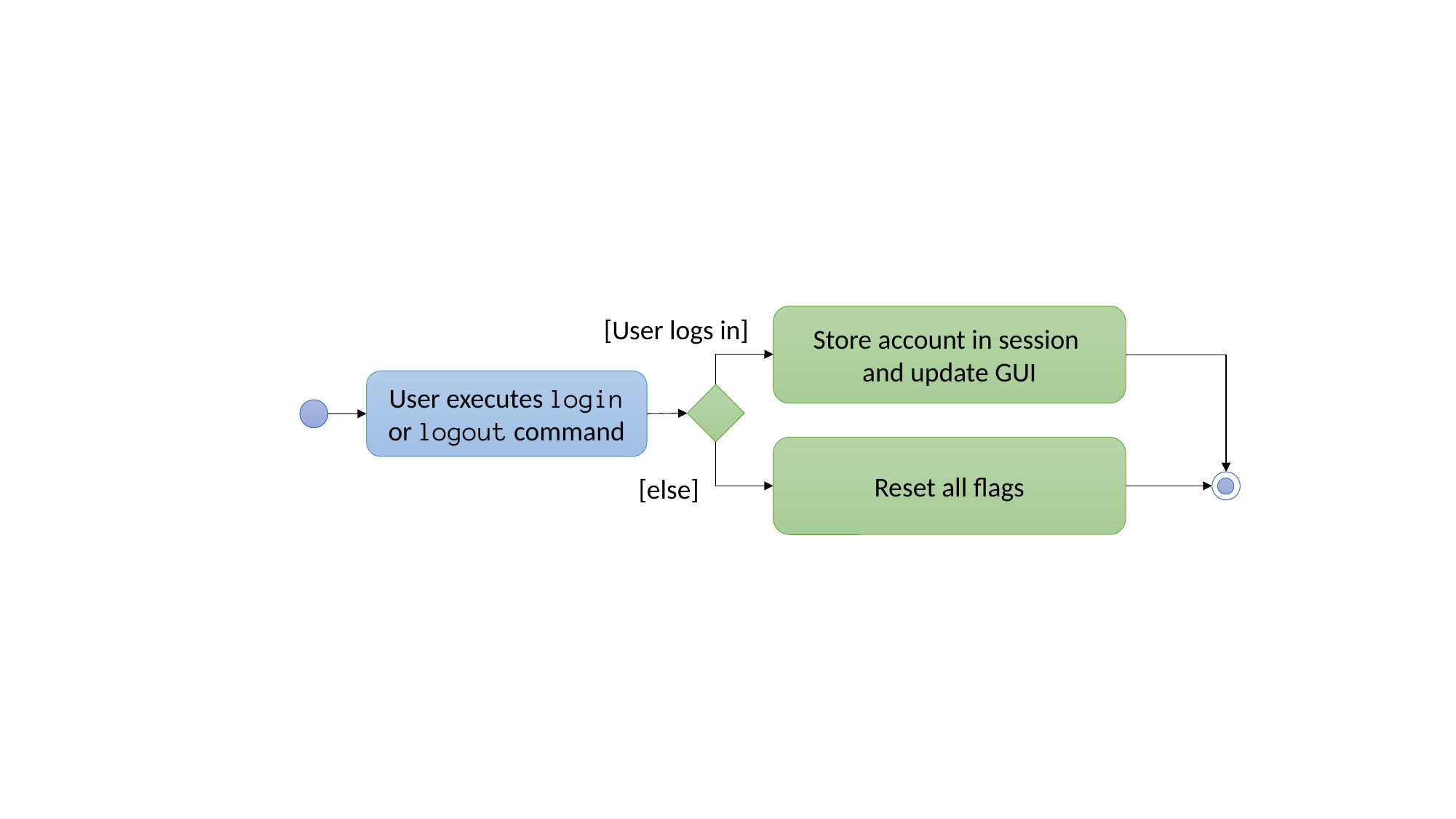

Store account in session
and update GUI
[User logs in]
User executes login or logout command

Reset all flags
[else]